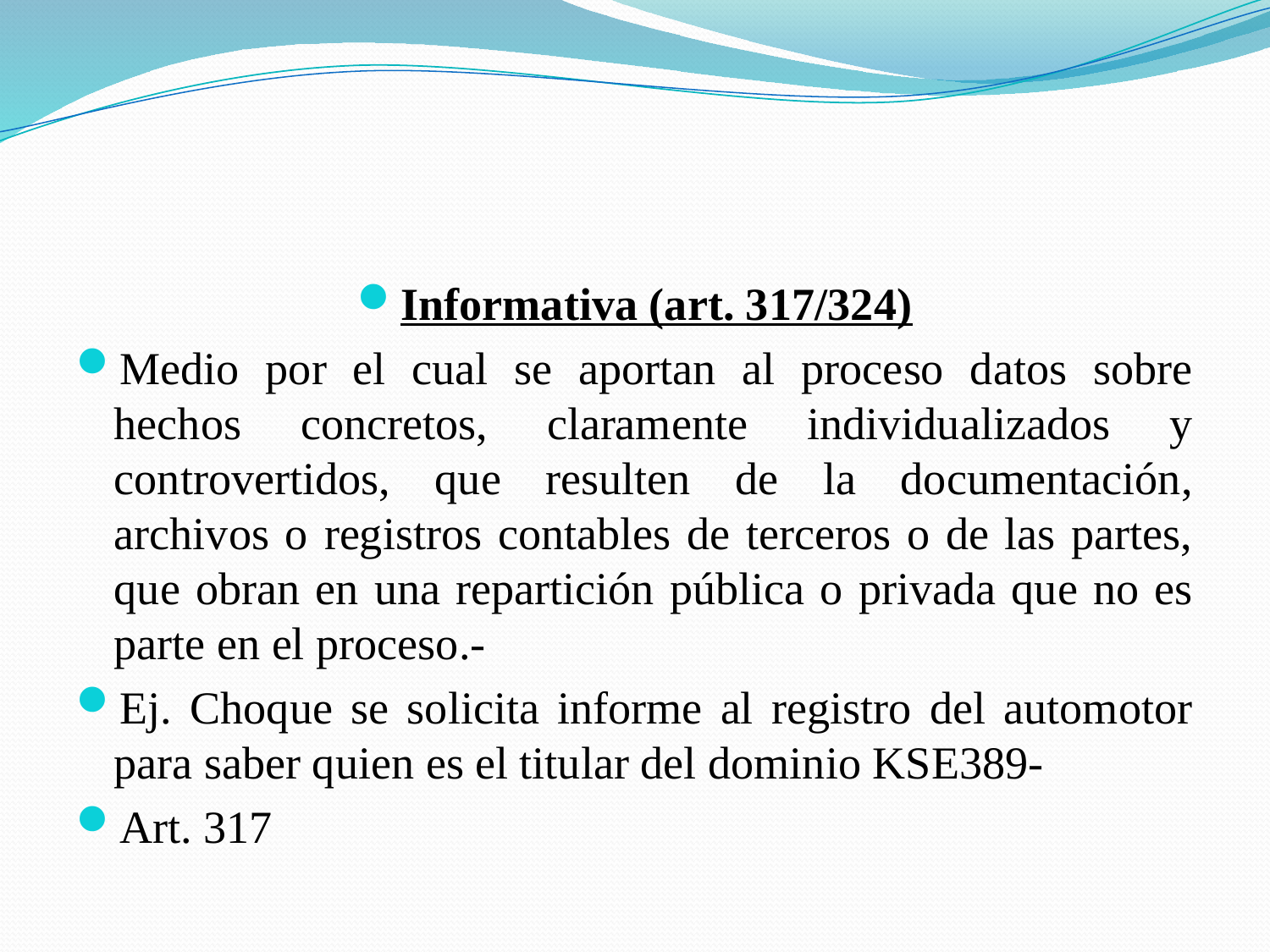

#
Informativa (art. 317/324)
Medio por el cual se aportan al proceso datos sobre hechos concretos, claramente individualizados y controvertidos, que resulten de la documentación, archivos o registros contables de terceros o de las partes, que obran en una repartición pública o privada que no es parte en el proceso.-
Ej. Choque se solicita informe al registro del automotor para saber quien es el titular del dominio KSE389-
Art. 317